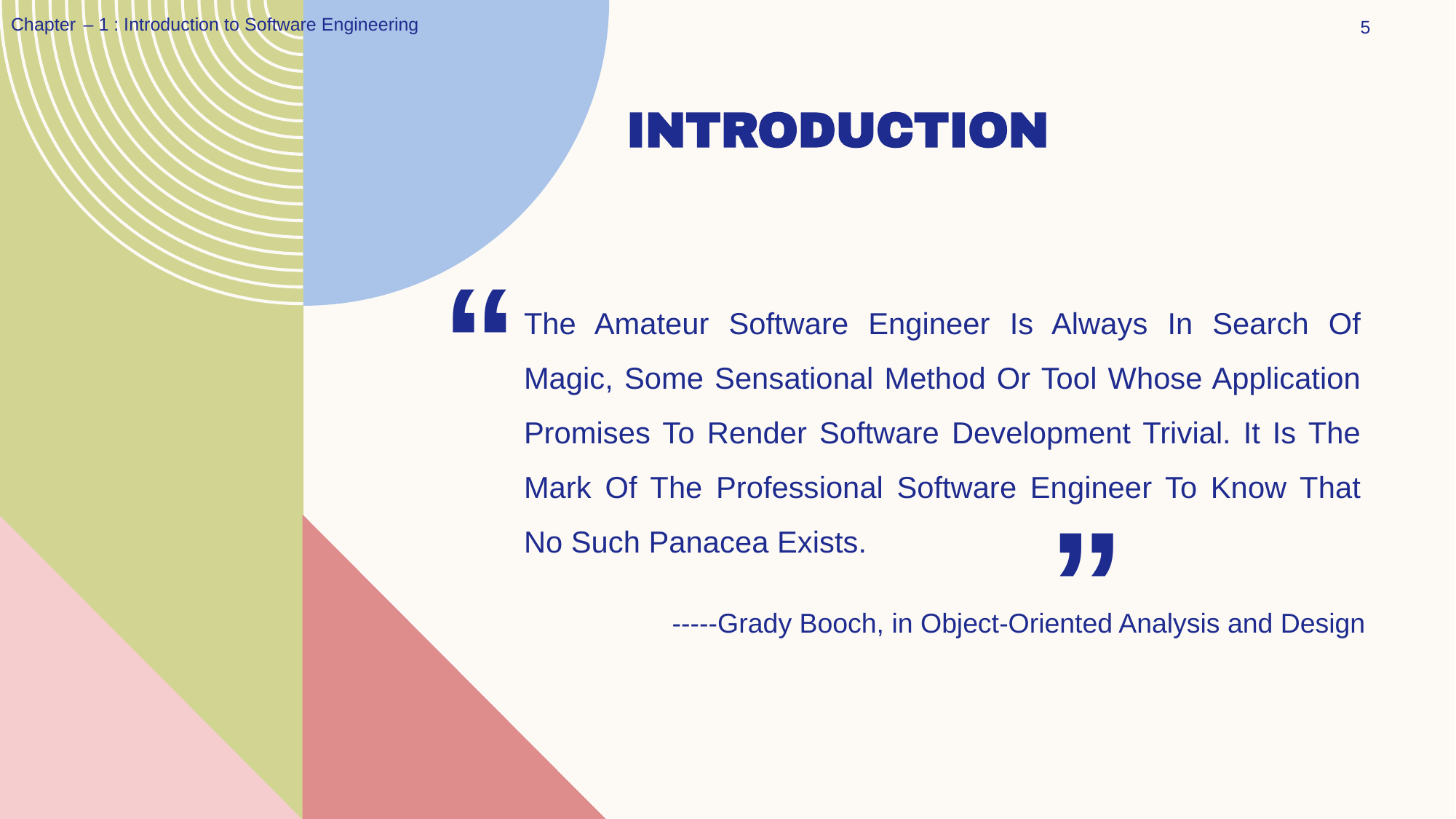

Chapter – 1 : Introduction to Software Engineering
5
INTRODUCTION
“
# The Amateur Software Engineer Is Always In Search Of Magic, Some Sensational Method Or Tool Whose Application Promises To Render Software Development Trivial. It Is The Mark Of The Professional Software Engineer To Know That No Such Panacea Exists.
”
-----Grady Booch, in Object-Oriented Analysis and Design